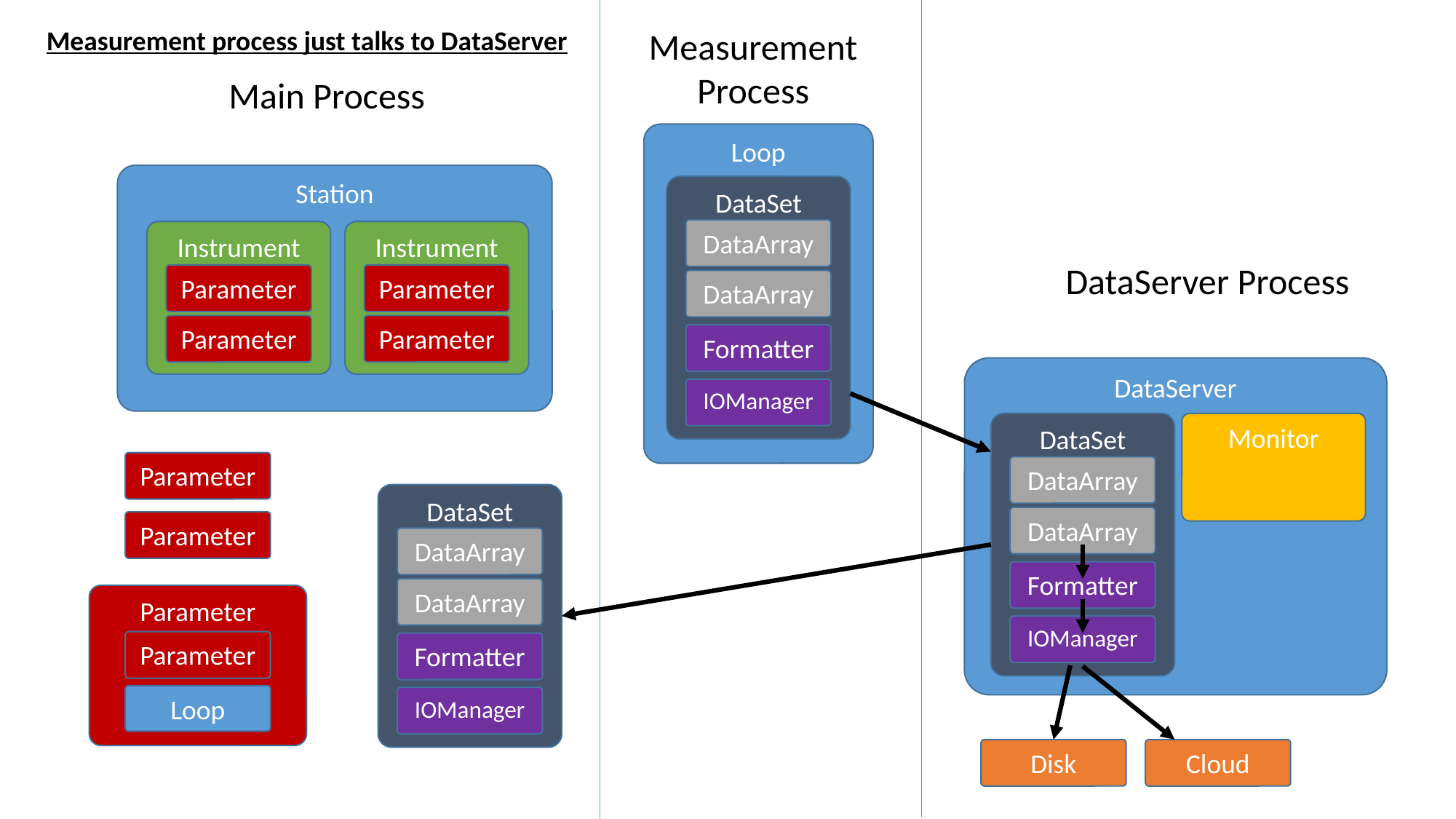

Measurement
Process
Measurement process just talks to DataServer
Main Process
Loop
Station
DataSet
DataArray
DataArray
Formatter
IOManager
Instrument
Parameter
Parameter
Instrument
Parameter
Parameter
DataServer Process
DataServer
DataSet
DataArray
DataArray
Formatter
IOManager
Monitor
Parameter
DataSet
DataArray
DataArray
Formatter
IOManager
Parameter
Parameter
Parameter
Loop
Disk
Cloud